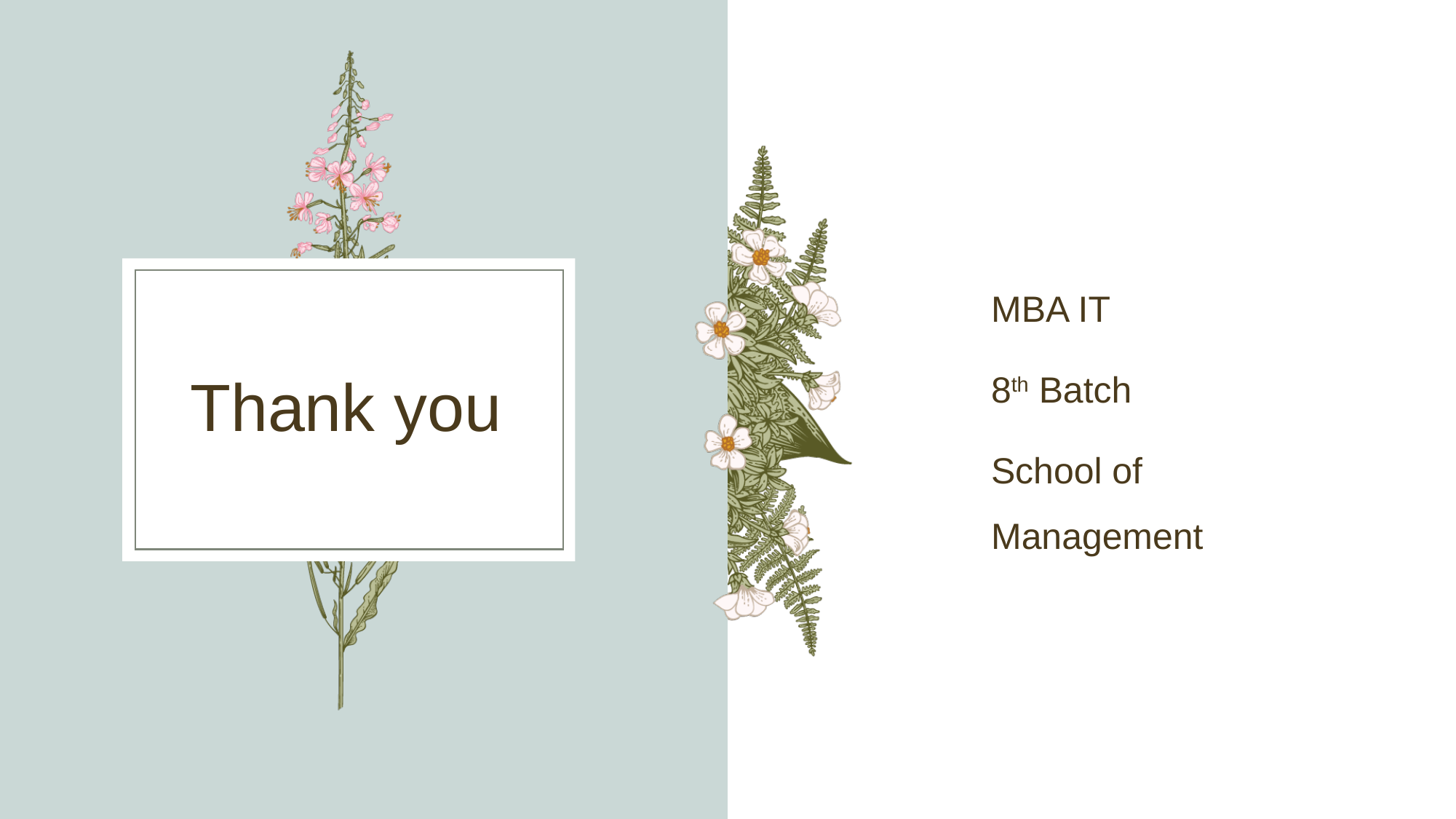

MBA IT
8th Batch
School of Management
# Thank you